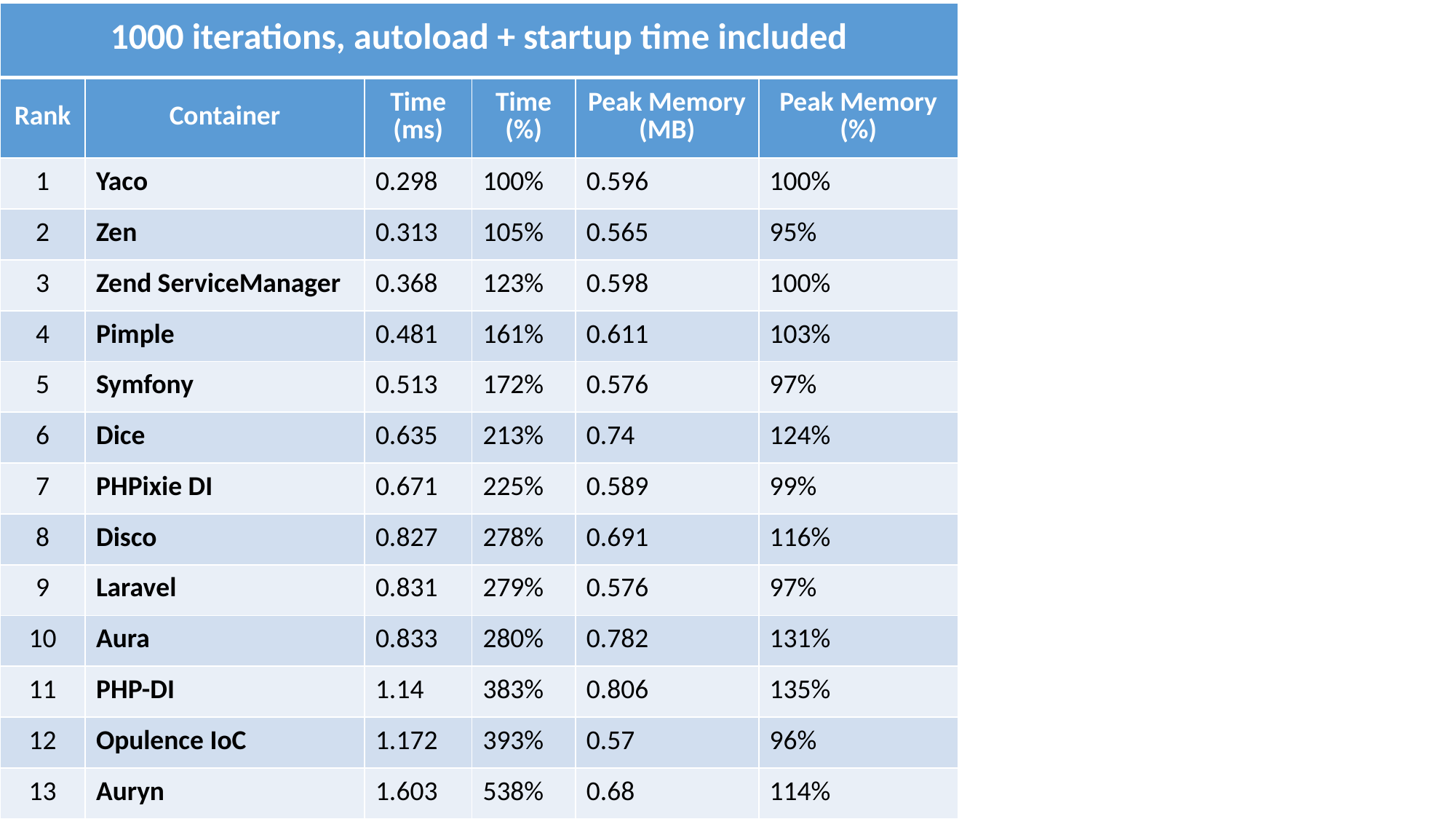

| 1000 iterations, autoload + startup time included |  |  |  |  |  |
| --- | --- | --- | --- | --- | --- |
| Rank | Container | Time (ms) | Time (%) | Peak Memory (MB) | Peak Memory (%) |
| 1 | Yaco | 0.298 | 100% | 0.596 | 100% |
| 2 | Zen | 0.313 | 105% | 0.565 | 95% |
| 3 | Zend ServiceManager | 0.368 | 123% | 0.598 | 100% |
| 4 | Pimple | 0.481 | 161% | 0.611 | 103% |
| 5 | Symfony | 0.513 | 172% | 0.576 | 97% |
| 6 | Dice | 0.635 | 213% | 0.74 | 124% |
| 7 | PHPixie DI | 0.671 | 225% | 0.589 | 99% |
| 8 | Disco | 0.827 | 278% | 0.691 | 116% |
| 9 | Laravel | 0.831 | 279% | 0.576 | 97% |
| 10 | Aura | 0.833 | 280% | 0.782 | 131% |
| 11 | PHP-DI | 1.14 | 383% | 0.806 | 135% |
| 12 | Opulence IoC | 1.172 | 393% | 0.57 | 96% |
| 13 | Auryn | 1.603 | 538% | 0.68 | 114% |